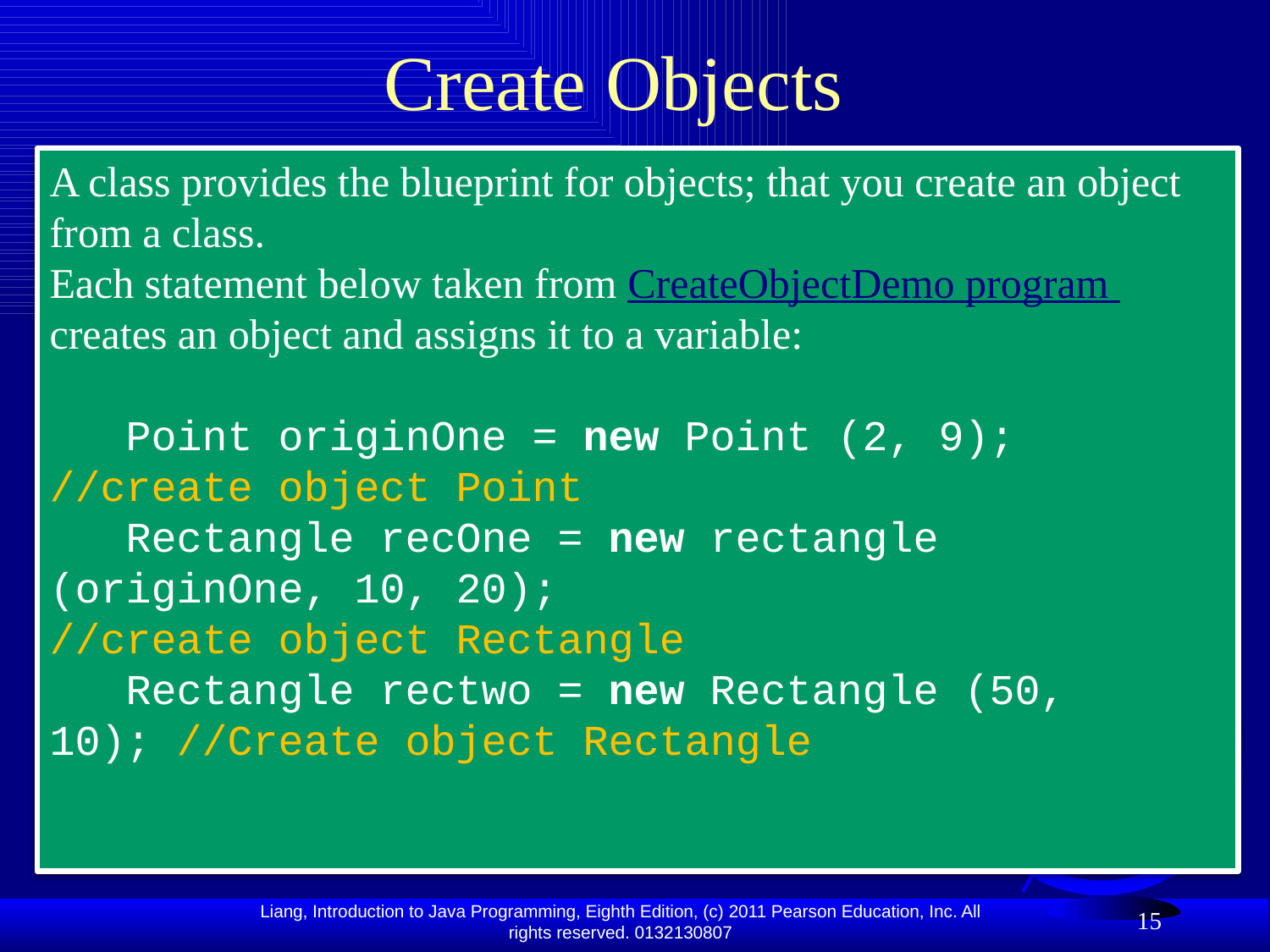

# Create Objects
A class provides the blueprint for objects; that you create an object from a class.
Each statement below taken from CreateObjectDemo program creates an object and assigns it to a variable:

   Point originOne = new Point (2, 9);   //create object Point
   Rectangle recOne = new rectangle (originOne, 10, 20);
//create object Rectangle
   Rectangle rectwo = new Rectangle (50, 10); //Create object Rectangle

15